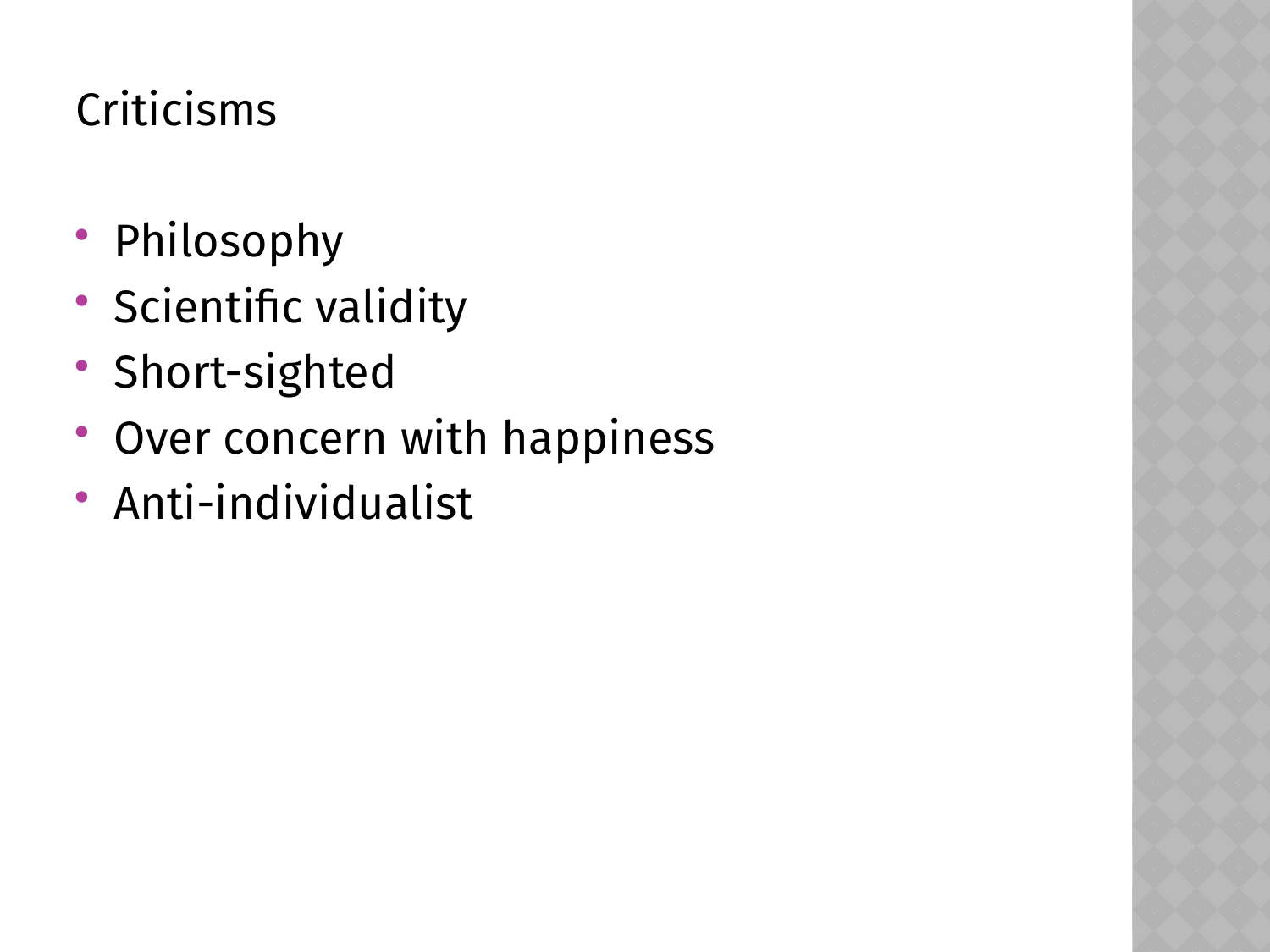

Criticisms

Philosophy
Scientific validity
Short-sighted
Over concern with happiness
Anti-individualist